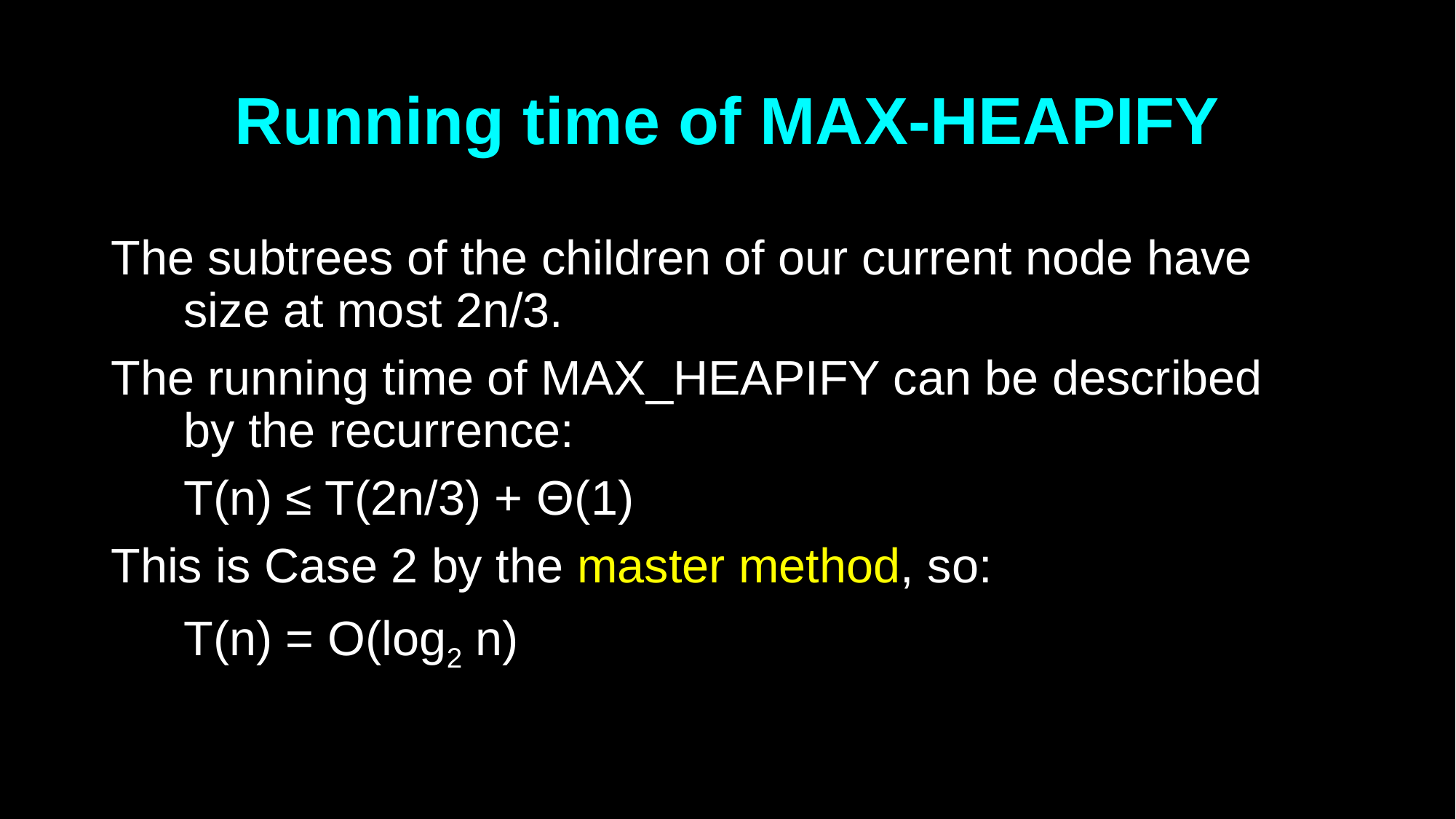

# Running time of MAX-HEAPIFY
The subtrees of the children of our current node have size at most 2n/3.
The running time of MAX_HEAPIFY can be described by the recurrence:
	T(n) ≤ T(2n/3) + Θ(1)
This is Case 2 by the master method, so:
	T(n) = O(log2 n)

38